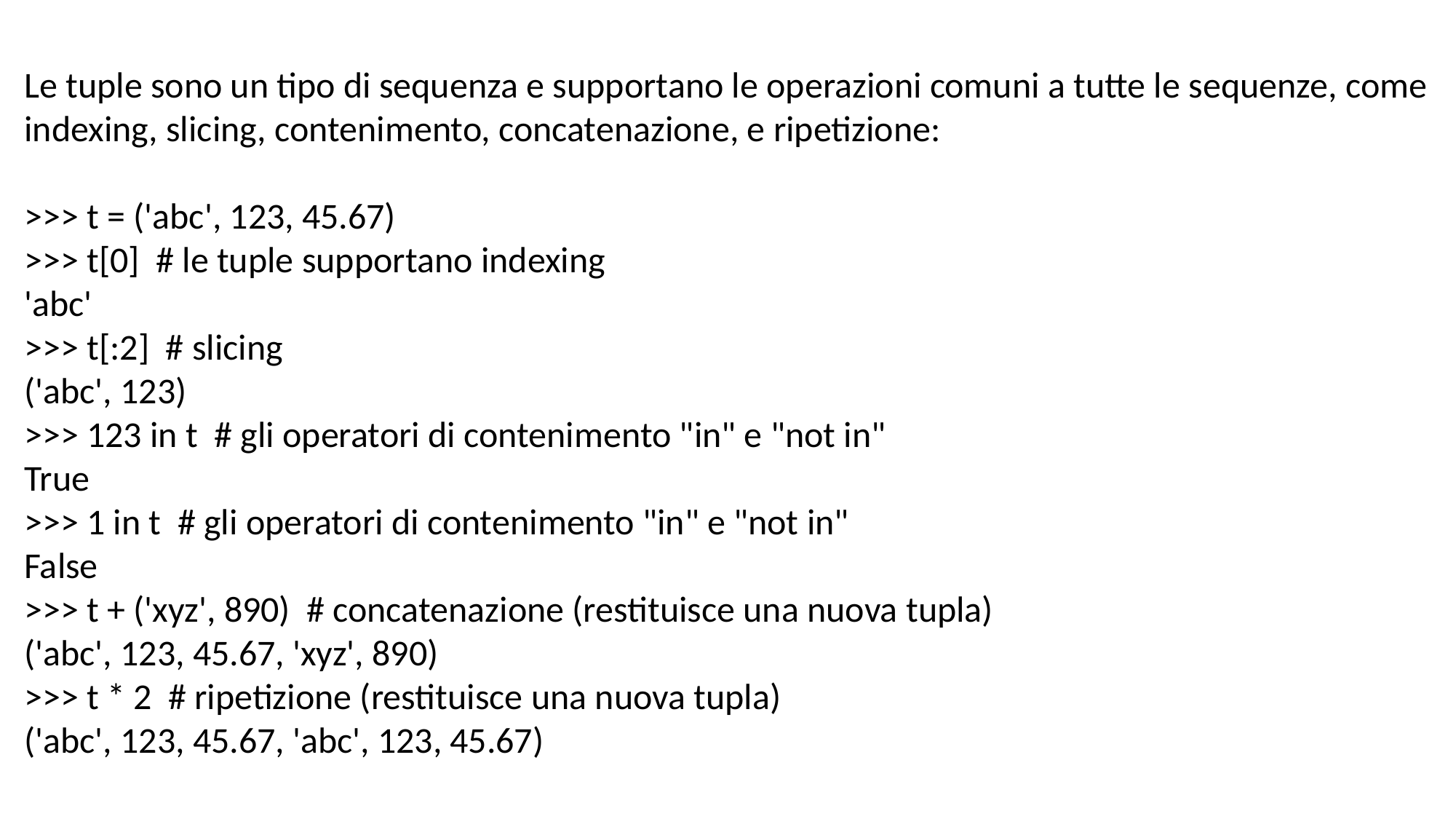

Le tuple sono un tipo di sequenza e supportano le operazioni comuni a tutte le sequenze, come indexing, slicing, contenimento, concatenazione, e ripetizione:

>>> t = ('abc', 123, 45.67)
>>> t[0]  # le tuple supportano indexing
'abc'
>>> t[:2]  # slicing
('abc', 123)
>>> 123 in t  # gli operatori di contenimento "in" e "not in"
True
>>> 1 in t  # gli operatori di contenimento "in" e "not in"
False
>>> t + ('xyz', 890)  # concatenazione (restituisce una nuova tupla)
('abc', 123, 45.67, 'xyz', 890)
>>> t * 2  # ripetizione (restituisce una nuova tupla)
('abc', 123, 45.67, 'abc', 123, 45.67)